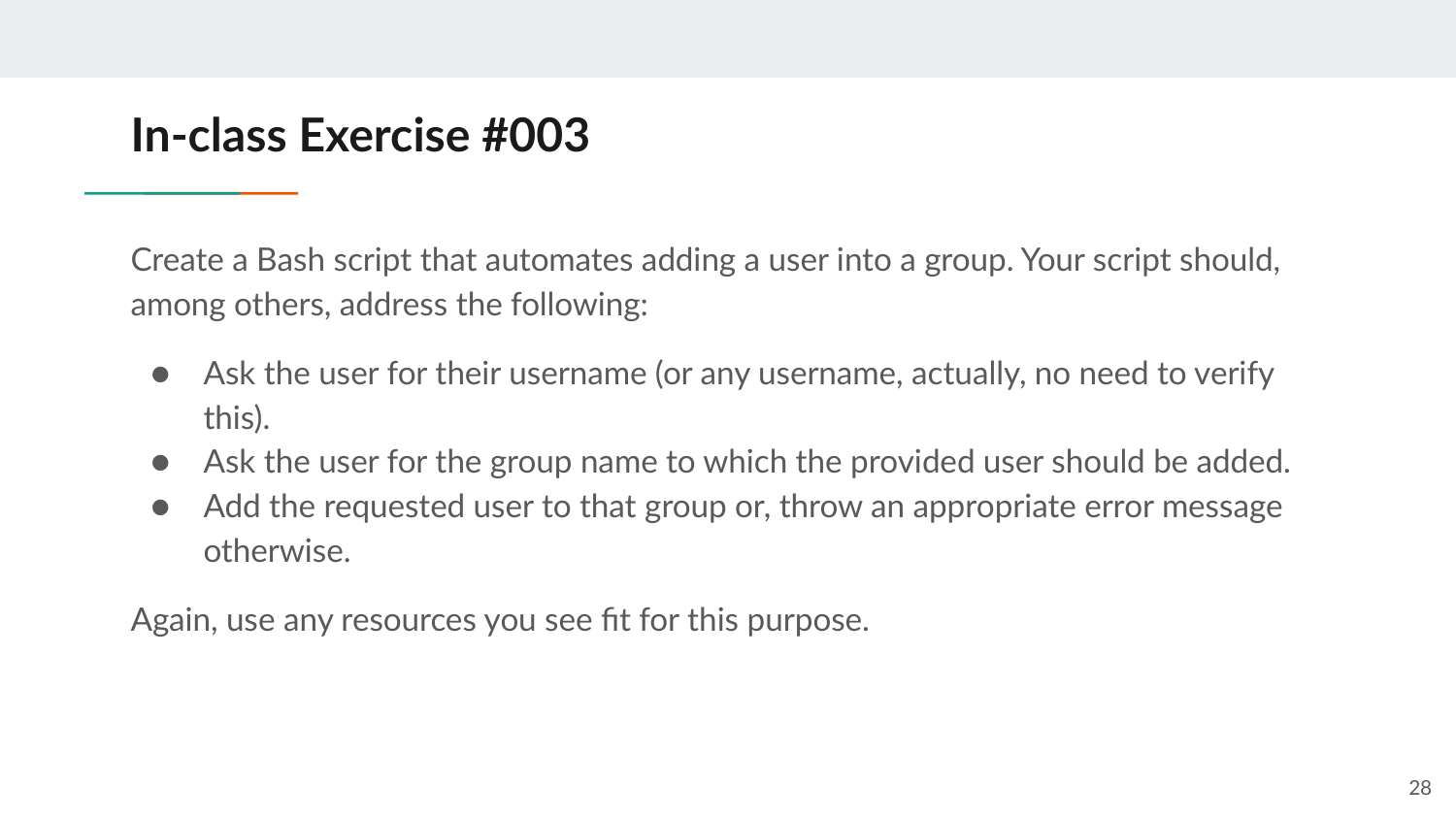

# In-class Exercise #003
Create a Bash script that automates adding a user into a group. Your script should, among others, address the following:
Ask the user for their username (or any username, actually, no need to verify this).
Ask the user for the group name to which the provided user should be added.
Add the requested user to that group or, throw an appropriate error message otherwise.
Again, use any resources you see fit for this purpose.
28